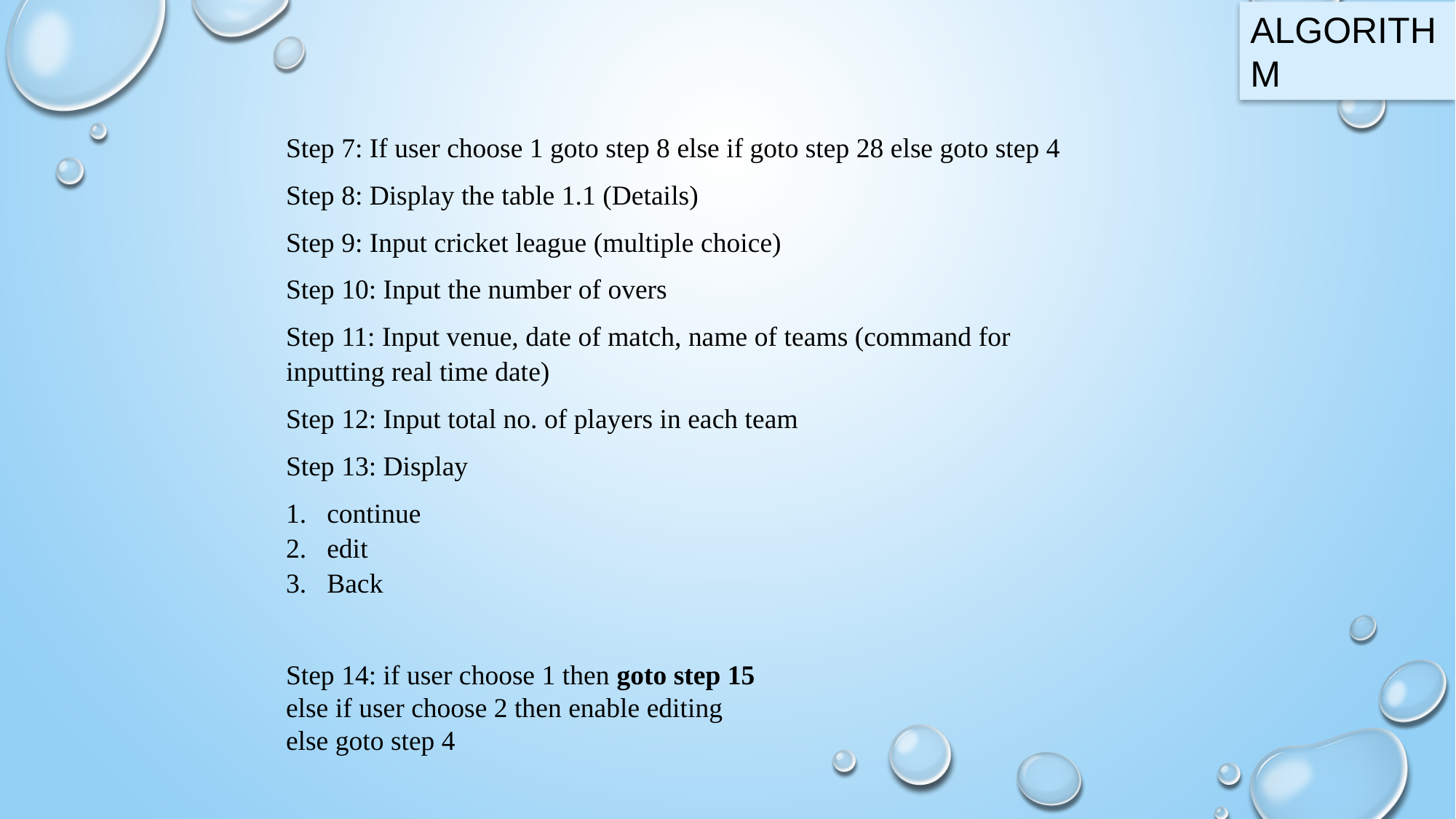

ALGORITHM
Step 7: If user choose 1 goto step 8 else if goto step 28 else goto step 4
Step 8: Display the table 1.1 (Details)
Step 9: Input cricket league (multiple choice)
Step 10: Input the number of overs
Step 11: Input venue, date of match, name of teams (command for inputting real time date)
Step 12: Input total no. of players in each team
Step 13: Display
continue
edit
Back

Step 14: if user choose 1 then goto step 15
else if user choose 2 then enable editing
else goto step 4